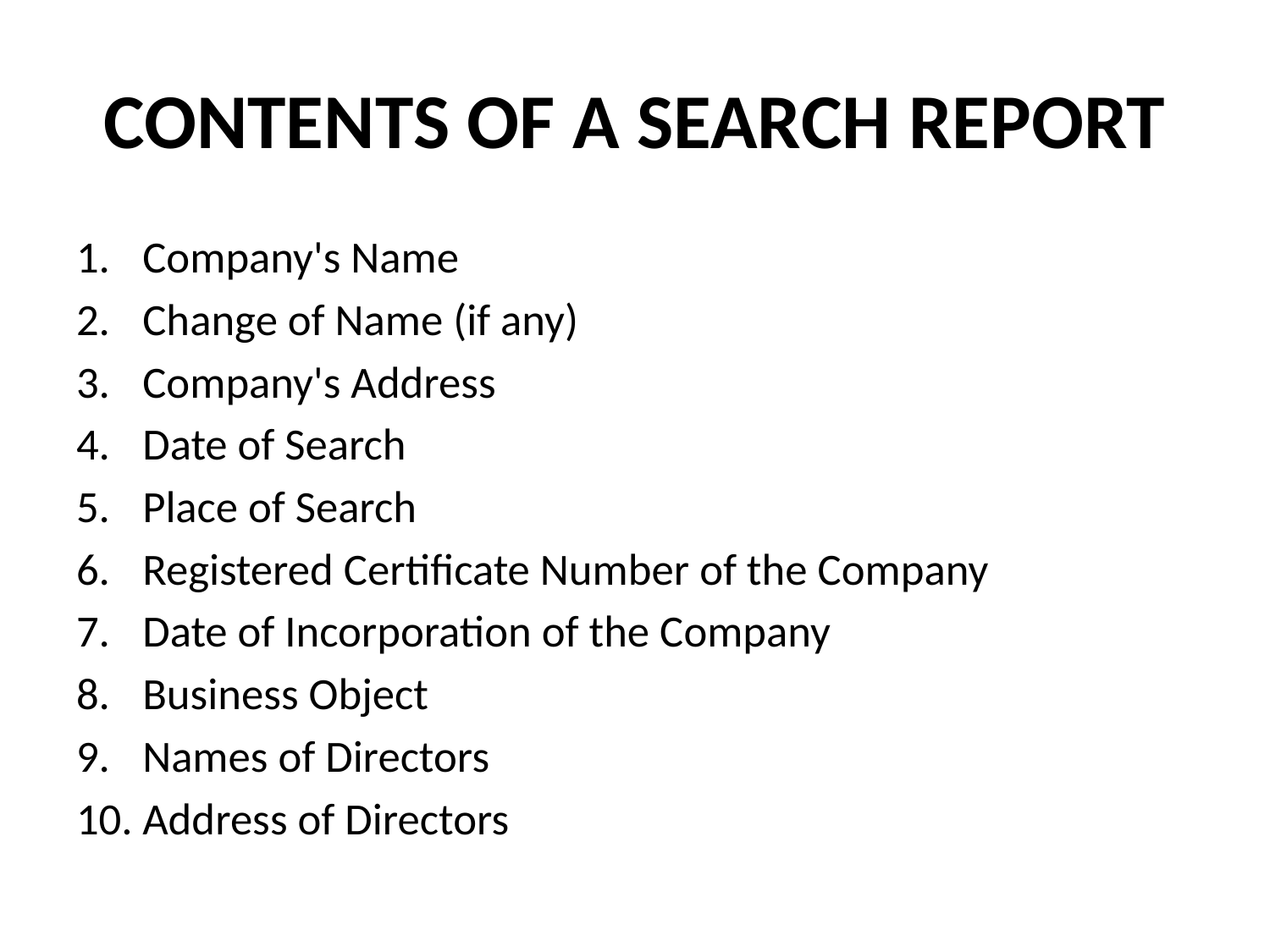

# CONTENTS OF A SEARCH REPORT
Company's Name
Change of Name (if any)
Company's Address
Date of Search
Place of Search
Registered Certificate Number of the Company
Date of Incorporation of the Company
Business Object
Names of Directors
Address of Directors